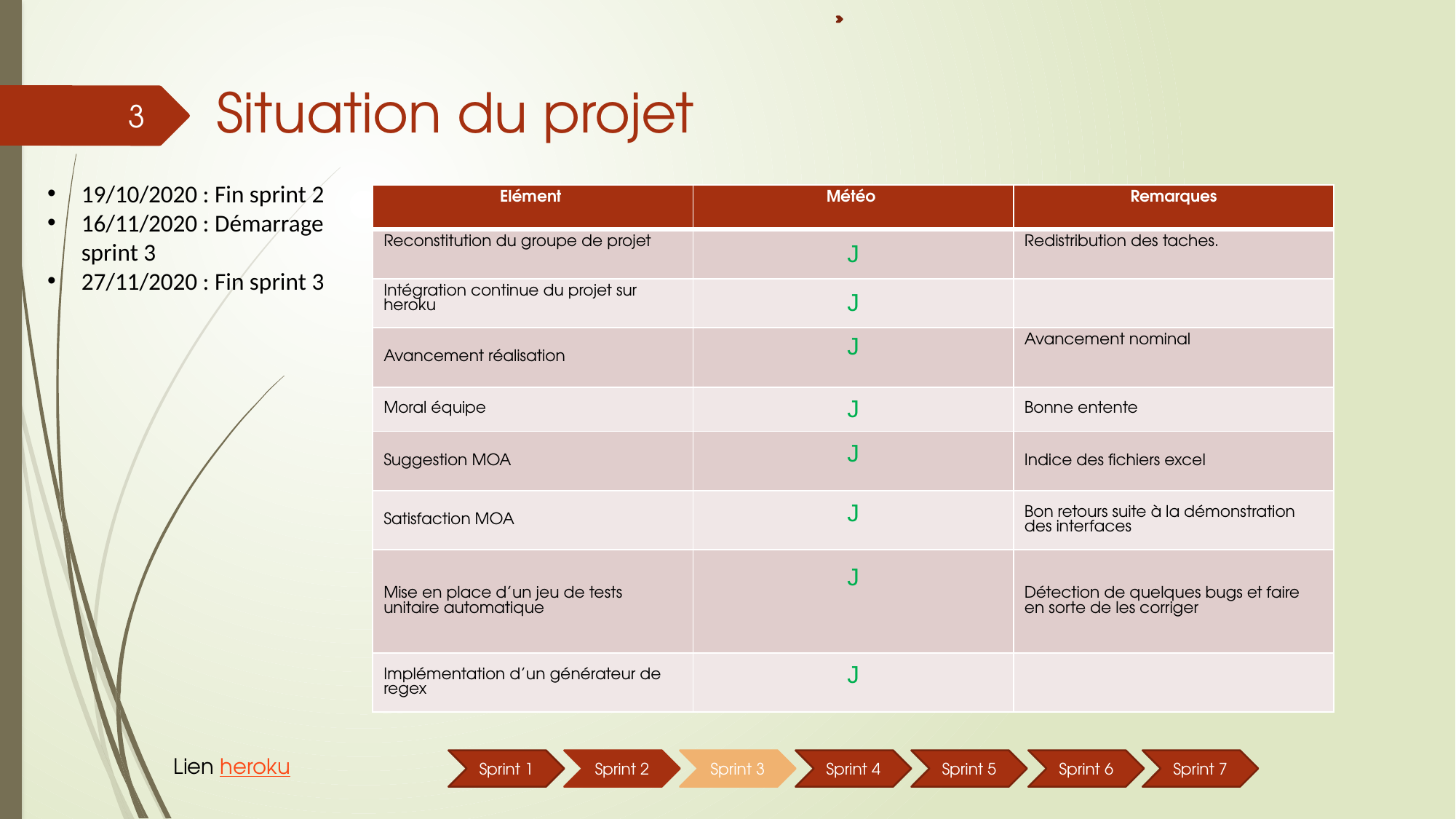

# Situation du projet
3
19/10/2020 : Fin sprint 2
16/11/2020 : Démarrage sprint 3
27/11/2020 : Fin sprint 3
| Elément | Météo | Remarques |
| --- | --- | --- |
| Reconstitution du groupe de projet | J | Redistribution des taches. |
| Intégration continue du projet sur heroku | J |  |
| Avancement réalisation | J | Avancement nominal |
| Moral équipe | J | Bonne entente |
| Suggestion MOA | J | Indice des fichiers excel |
| Satisfaction MOA | J | Bon retours suite à la démonstration des interfaces |
| Mise en place d’un jeu de tests unitaire automatique | J | Détection de quelques bugs et faire en sorte de les corriger |
| Implémentation d’un générateur de regex | J |  |
Lien heroku
Sprint 1
Sprint 2
Sprint 3
Sprint 4
Sprint 5
Sprint 6
Sprint 7